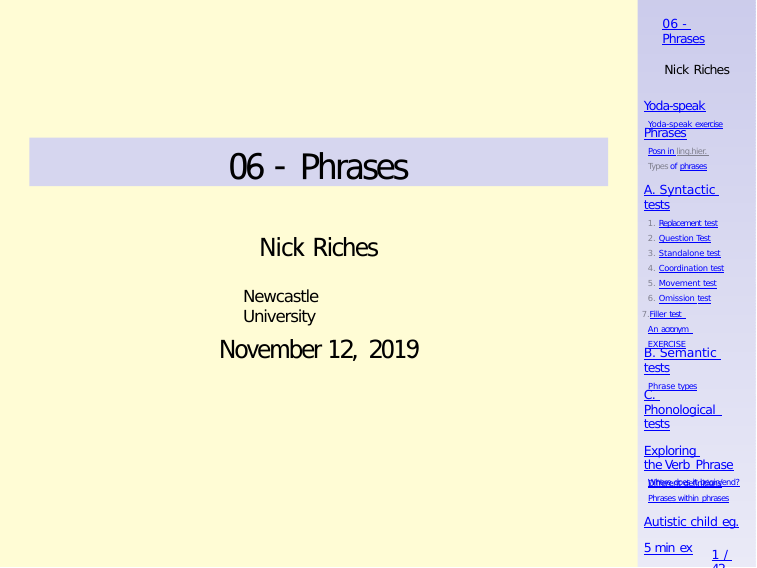

06 - Phrases

Nick Riches

Yoda-speak
Yoda-speak exercise
Phrases
Posn in ling.hier.  Types of phrases
06 - Phrases
A. Syntactic tests
Replacement test
Question Test
Standalone test
Coordination test
Movement test
Omission test
Filler test  An acronym  EXERCISE
Nick Riches
Newcastle University
November 12, 2019
B. Semantic tests
Phrase types
C. Phonological  tests

Exploring the Verb  Phrase
Where does it begin/end?
Different definitions
Phrases within phrases
Autistic child eg.
5 min ex
1 / 42